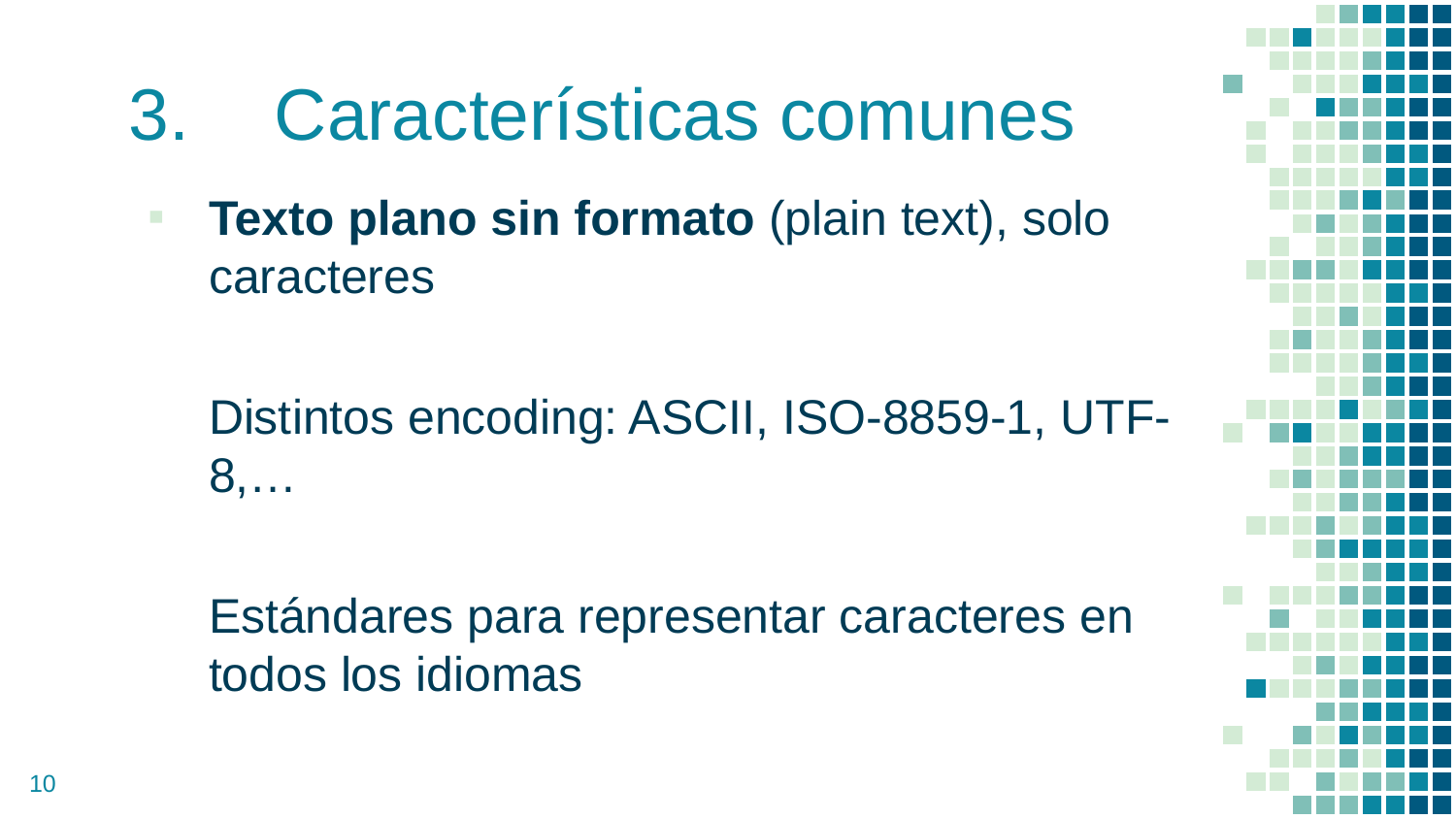

# 3.	Características comunes
Texto plano sin formato (plain text), solo caracteres

Distintos encoding: ASCII, ISO-8859-1, UTF-8,…

Estándares para representar caracteres en todos los idiomas

10